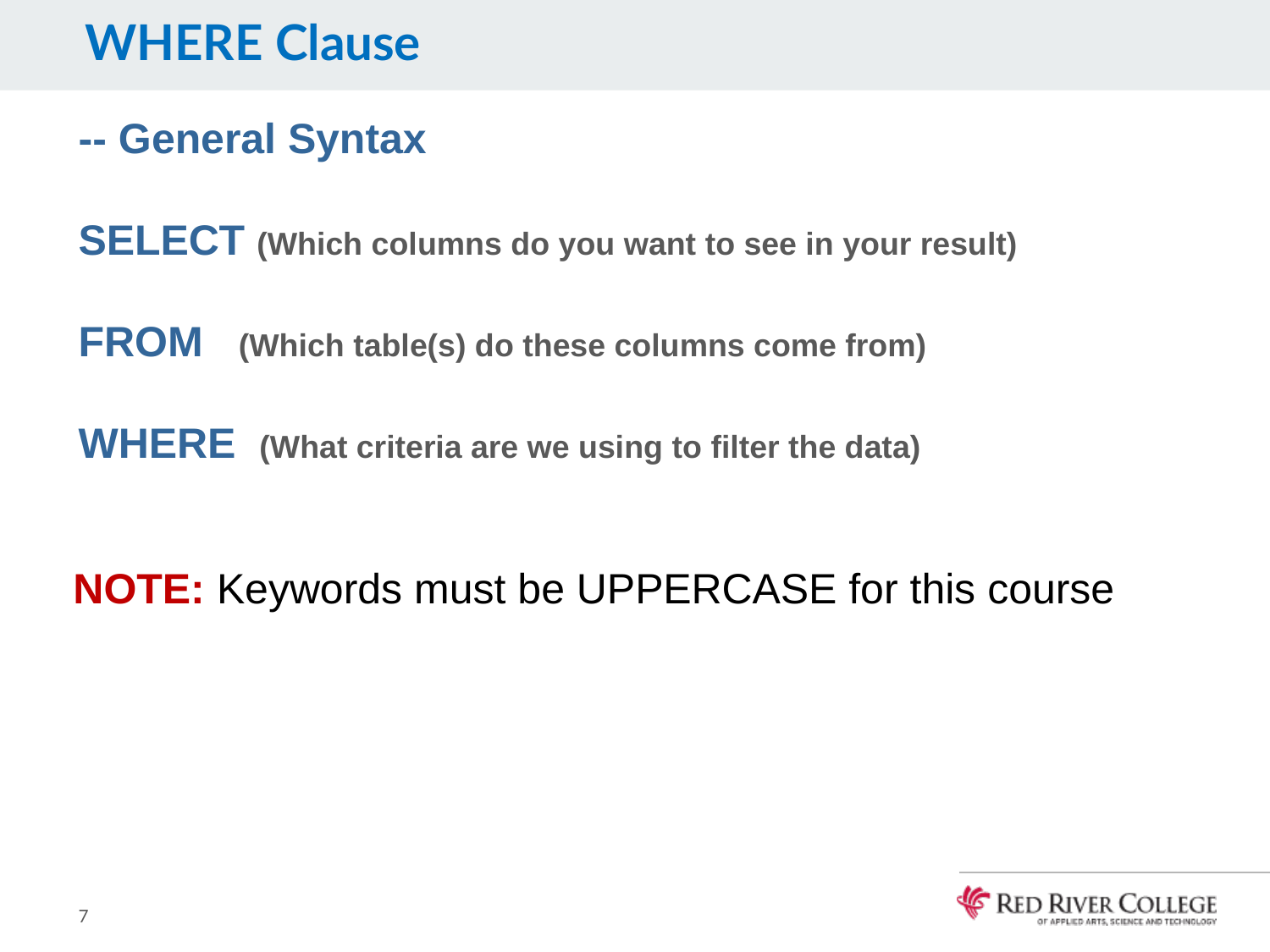

# WHERE Clause
-- General Syntax

SELECT (Which columns do you want to see in your result)

FROM   (Which table(s) do these columns come from)

WHERE  (What criteria are we using to filter the data)

NOTE: Keywords must be UPPERCASE for this course
7